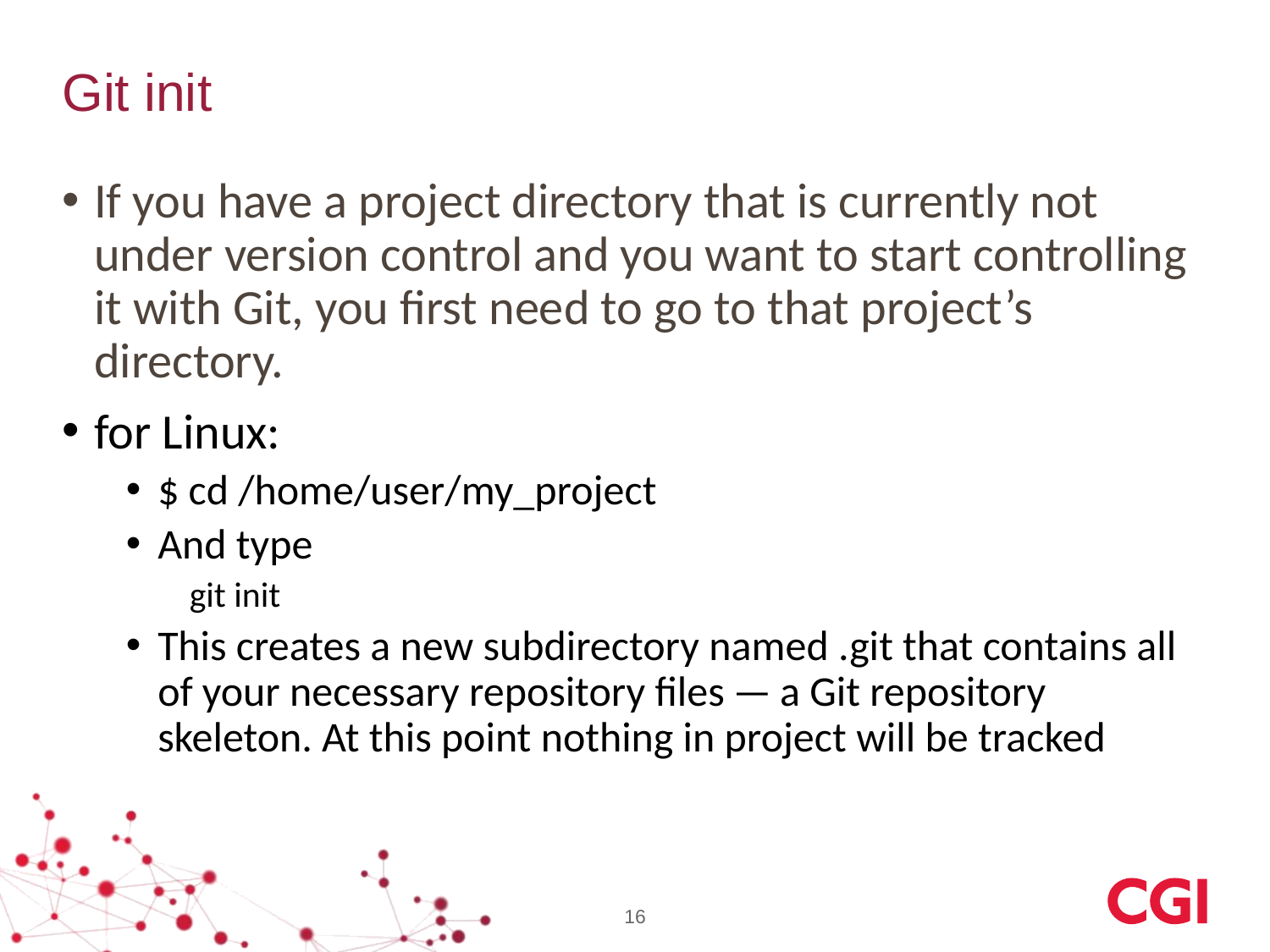

# Git init
If you have a project directory that is currently not under version control and you want to start controlling it with Git, you first need to go to that project’s directory.
for Linux:
$ cd /home/user/my_project
And type
git init
This creates a new subdirectory named .git that contains all of your necessary repository files — a Git repository skeleton. At this point nothing in project will be tracked

16